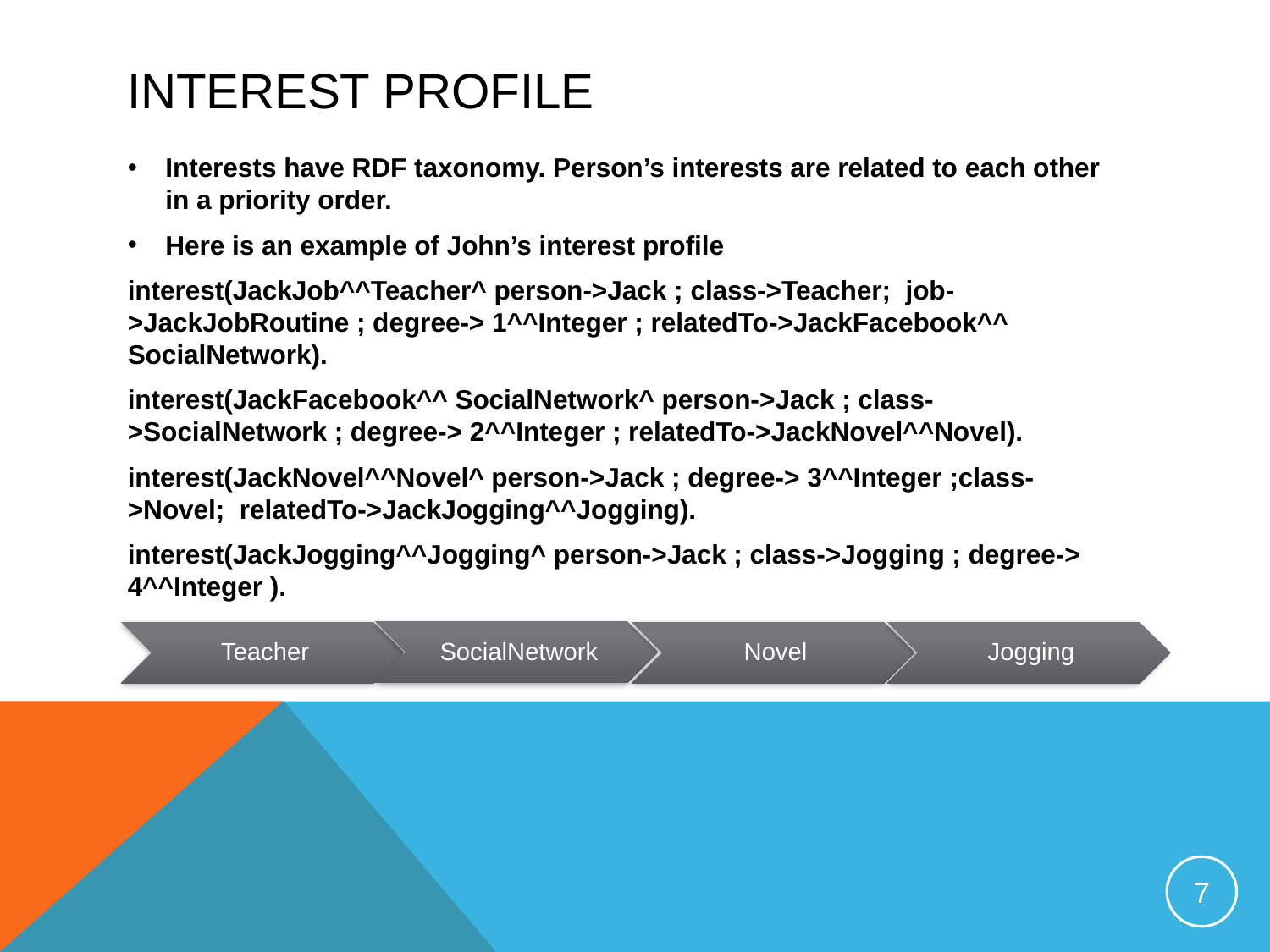

# Interest profile
Interests have RDF taxonomy. Person’s interests are related to each other  in a priority order.
Here is an example of John’s interest profile
interest(JackJob^^Teacher^ person->Jack ; class->Teacher;  job->JackJobRoutine ; degree-> 1^^Integer ; relatedTo->JackFacebook^^ SocialNetwork).
interest(JackFacebook^^ SocialNetwork^ person->Jack ; class->SocialNetwork ; degree-> 2^^Integer ; relatedTo->JackNovel^^Novel).
interest(JackNovel^^Novel^ person->Jack ; degree-> 3^^Integer ;class->Novel;  relatedTo->JackJogging^^Jogging).
interest(JackJogging^^Jogging^ person->Jack ; class->Jogging ; degree-> 4^^Integer ).
Teacher
SocialNetwork
Novel
Jogging
7